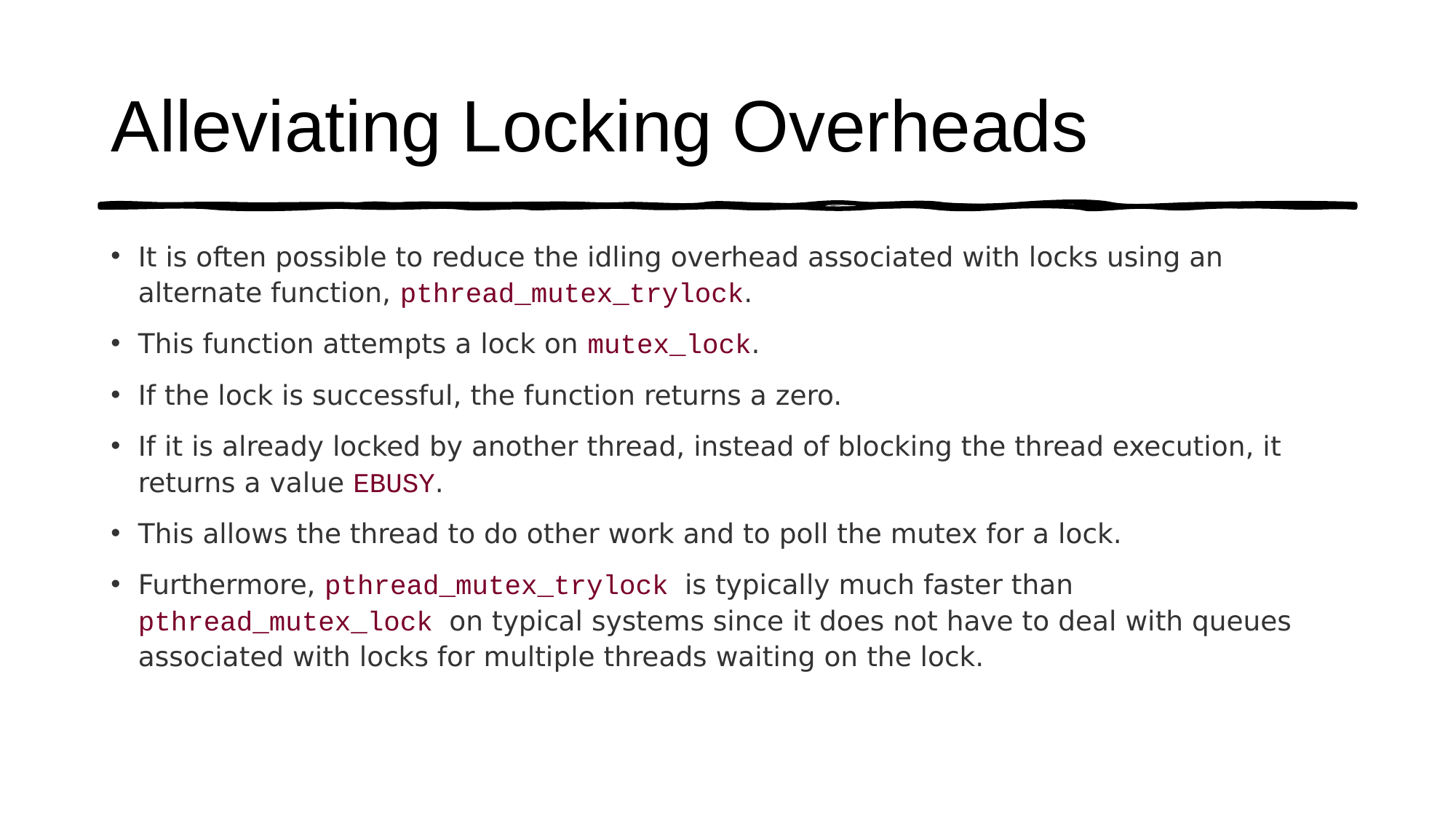

# Alleviating Locking Overheads
It is often possible to reduce the idling overhead associated with locks using an alternate function, pthread_mutex_trylock.
This function attempts a lock on mutex_lock.
If the lock is successful, the function returns a zero.
If it is already locked by another thread, instead of blocking the thread execution, it returns a value EBUSY.
This allows the thread to do other work and to poll the mutex for a lock.
Furthermore, pthread_mutex_trylock is typically much faster than pthread_mutex_lock on typical systems since it does not have to deal with queues associated with locks for multiple threads waiting on the lock.